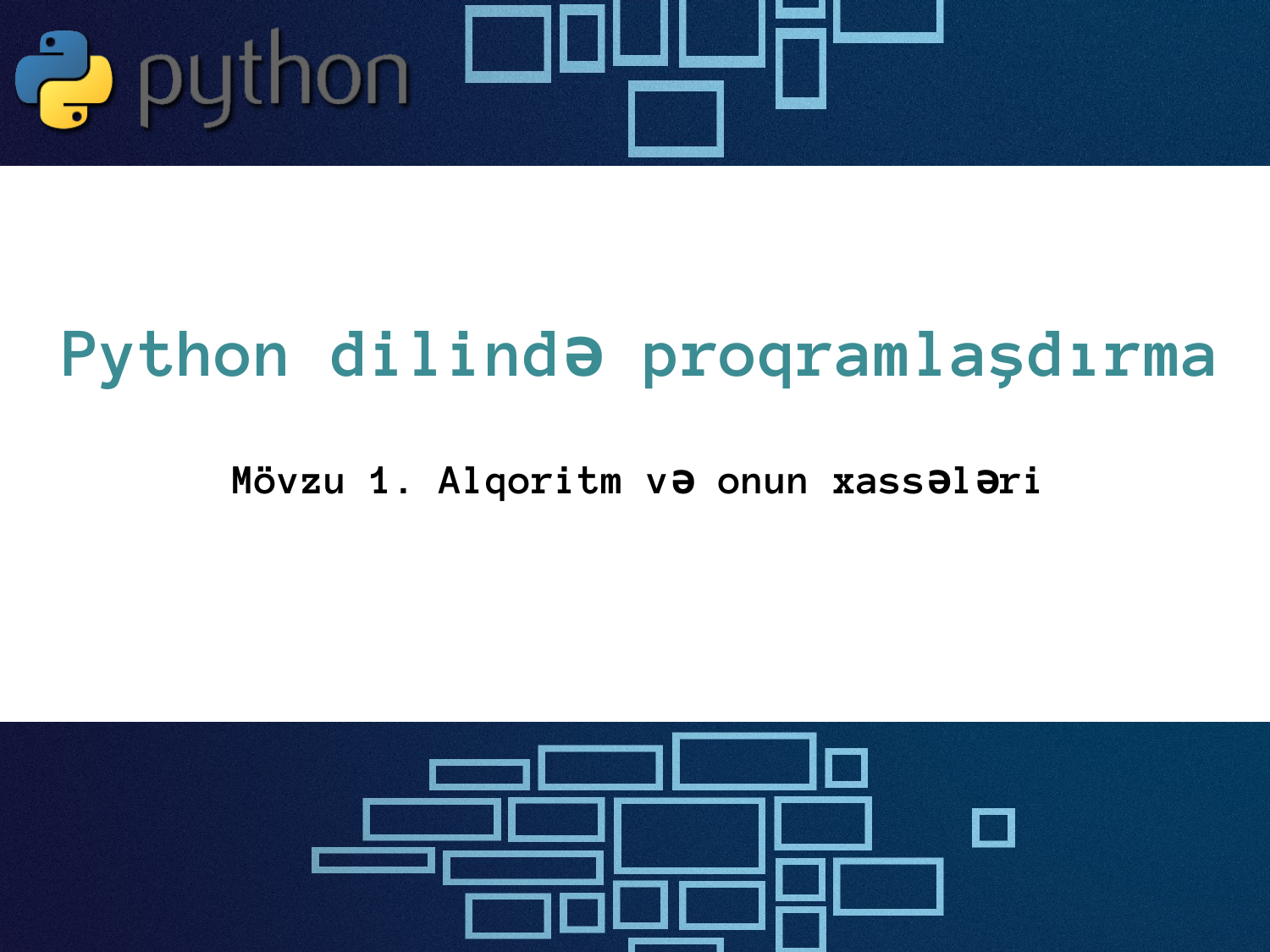

# Python dilində proqramlaşdırma
Mövzu 1. Alqoritm və onun xassələri